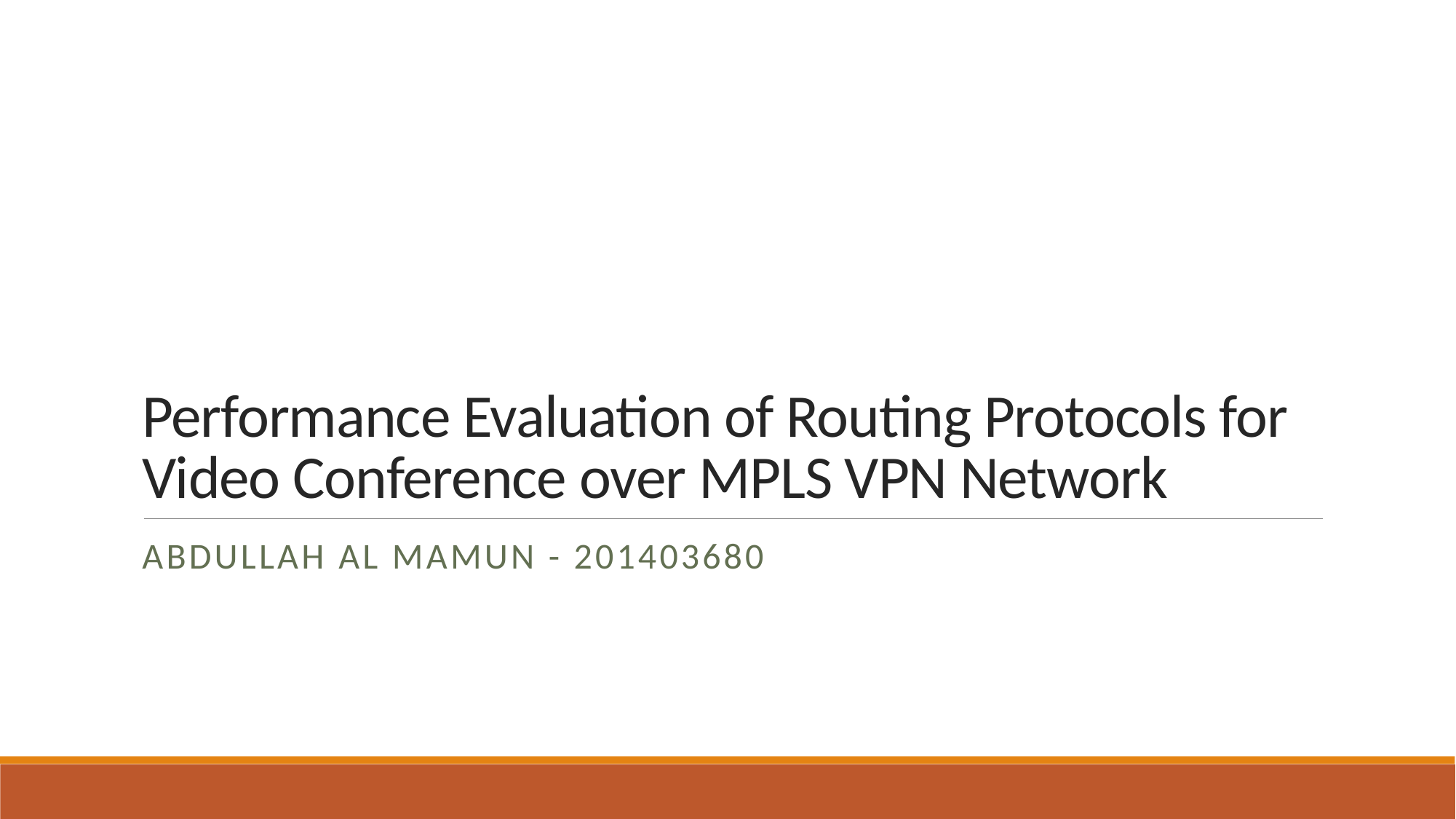

# Performance Evaluation of Routing Protocols for Video Conference over MPLS VPN Network
Abdullah al mamun - 201403680